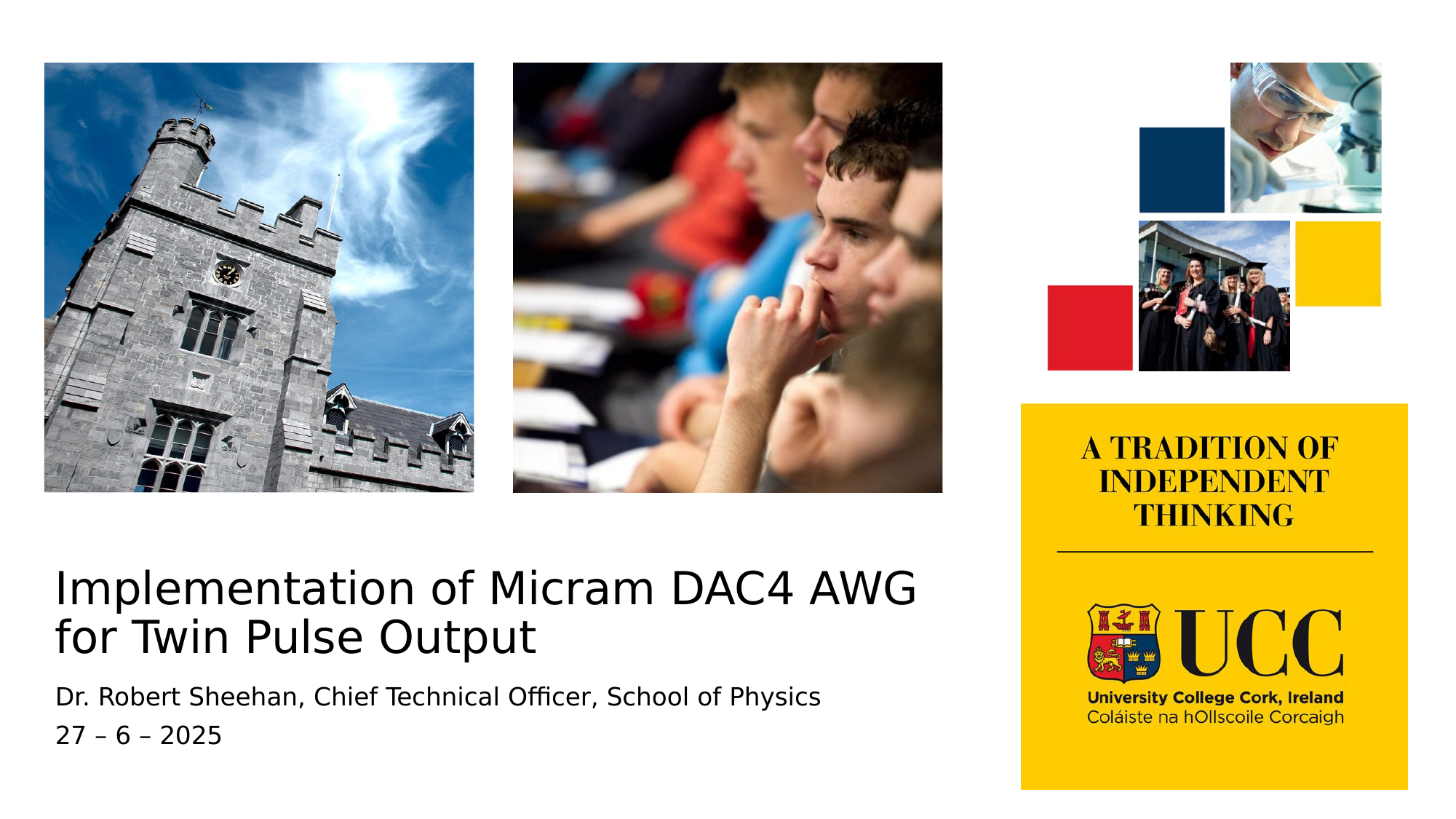

# Implementation of Micram DAC4 AWG for Twin Pulse Output
Dr. Robert Sheehan, Chief Technical Officer, School of Physics
27 – 6 – 2025